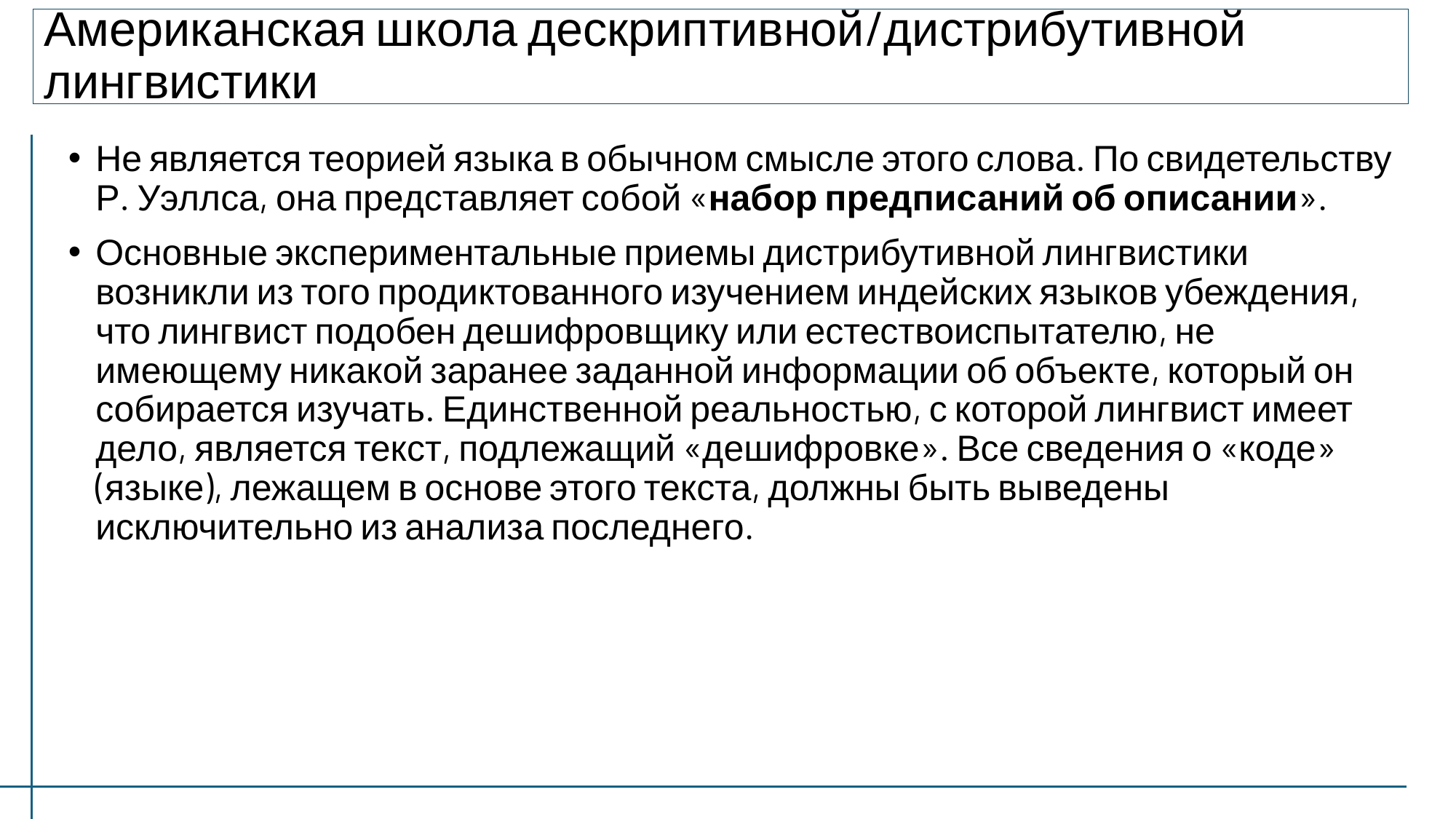

# Американская школа дескриптивной/дистрибутивной лингвистики
Не является теорией языка в обычном смысле этого слова. По свидетельству Р. Уэллса, она представляет собой «набор предписаний об описании».
Основные экспериментальные приемы дистрибутивной лингвистики возникли из того продиктованного изучением индейских языков убеждения, что лингвист подобен дешифровщику или естествоиспытателю, не имеющему никакой заранее заданной информации об объекте, который он собирается изучать. Единственной реальностью, с которой лингвист имеет дело, является текст, подлежащий «дешифровке». Все сведения о «коде» (языке), лежащем в основе этого текста, должны быть выведены исключительно из анализа последнего.